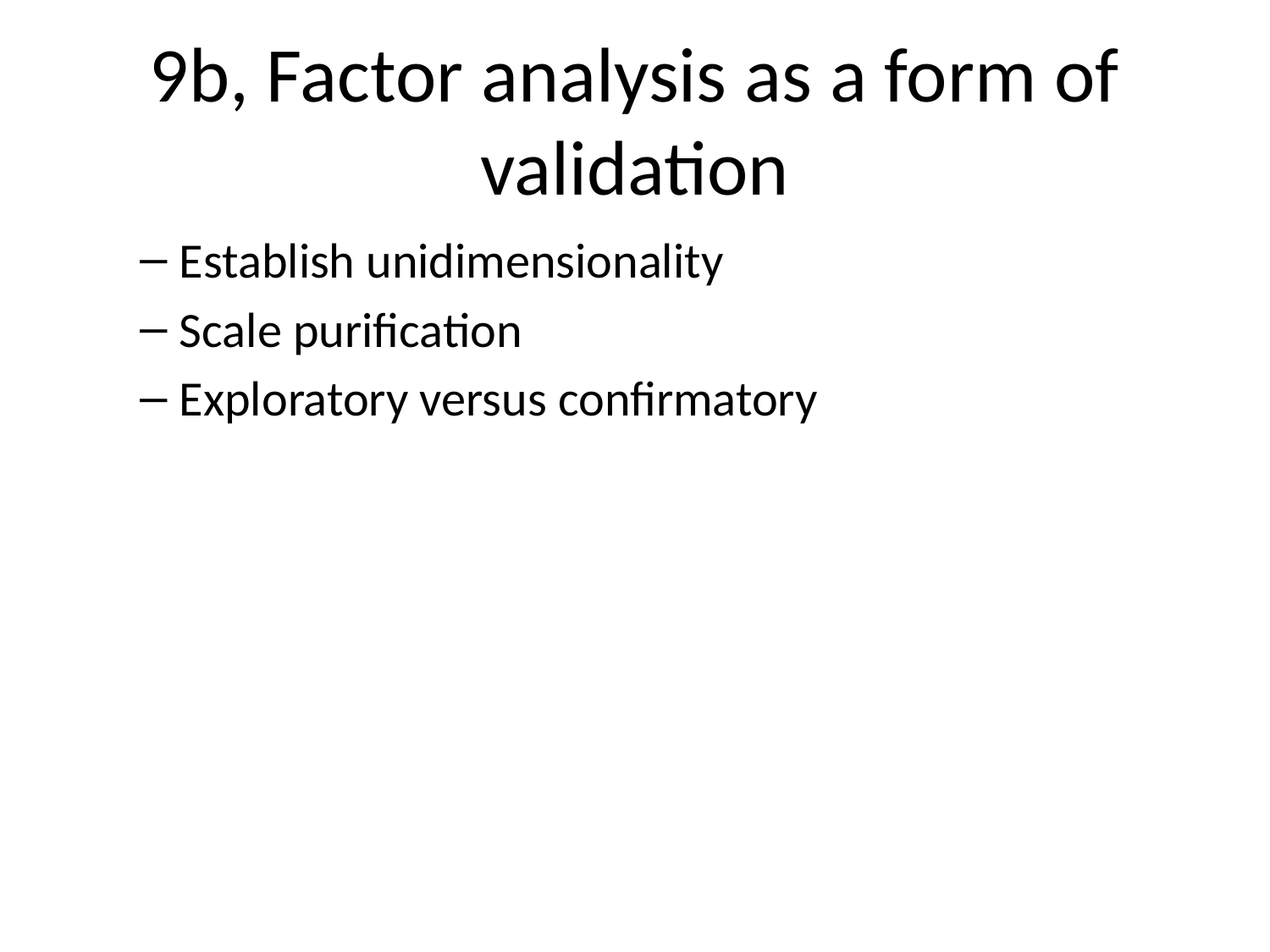

# 9b, Factor analysis as a form of validation
Establish unidimensionality
Scale purification
Exploratory versus confirmatory